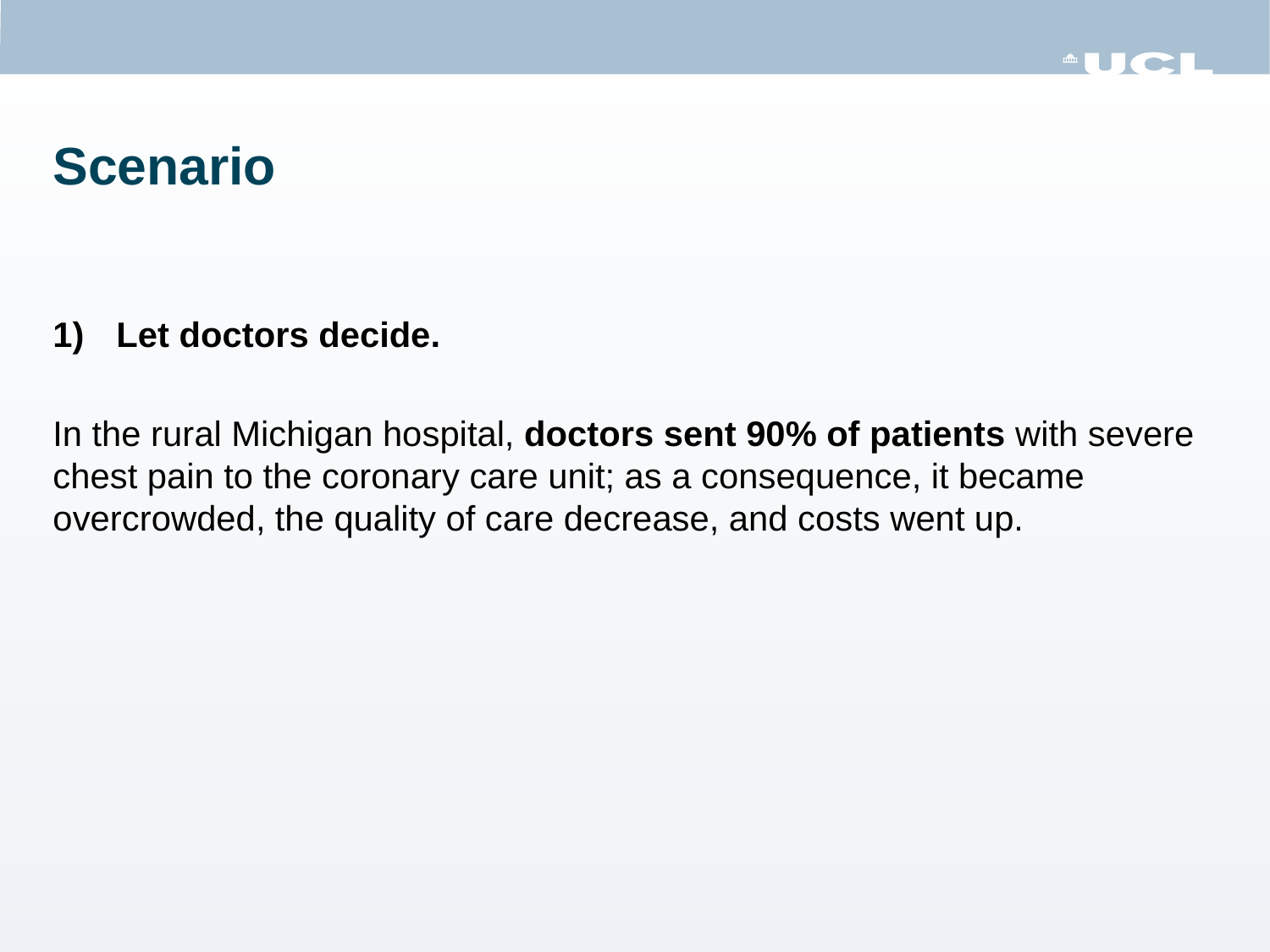

# Scenario
Let doctors decide.

In the rural Michigan hospital, doctors sent 90% of patients with severe chest pain to the coronary care unit; as a consequence, it became overcrowded, the quality of care decrease, and costs went up.